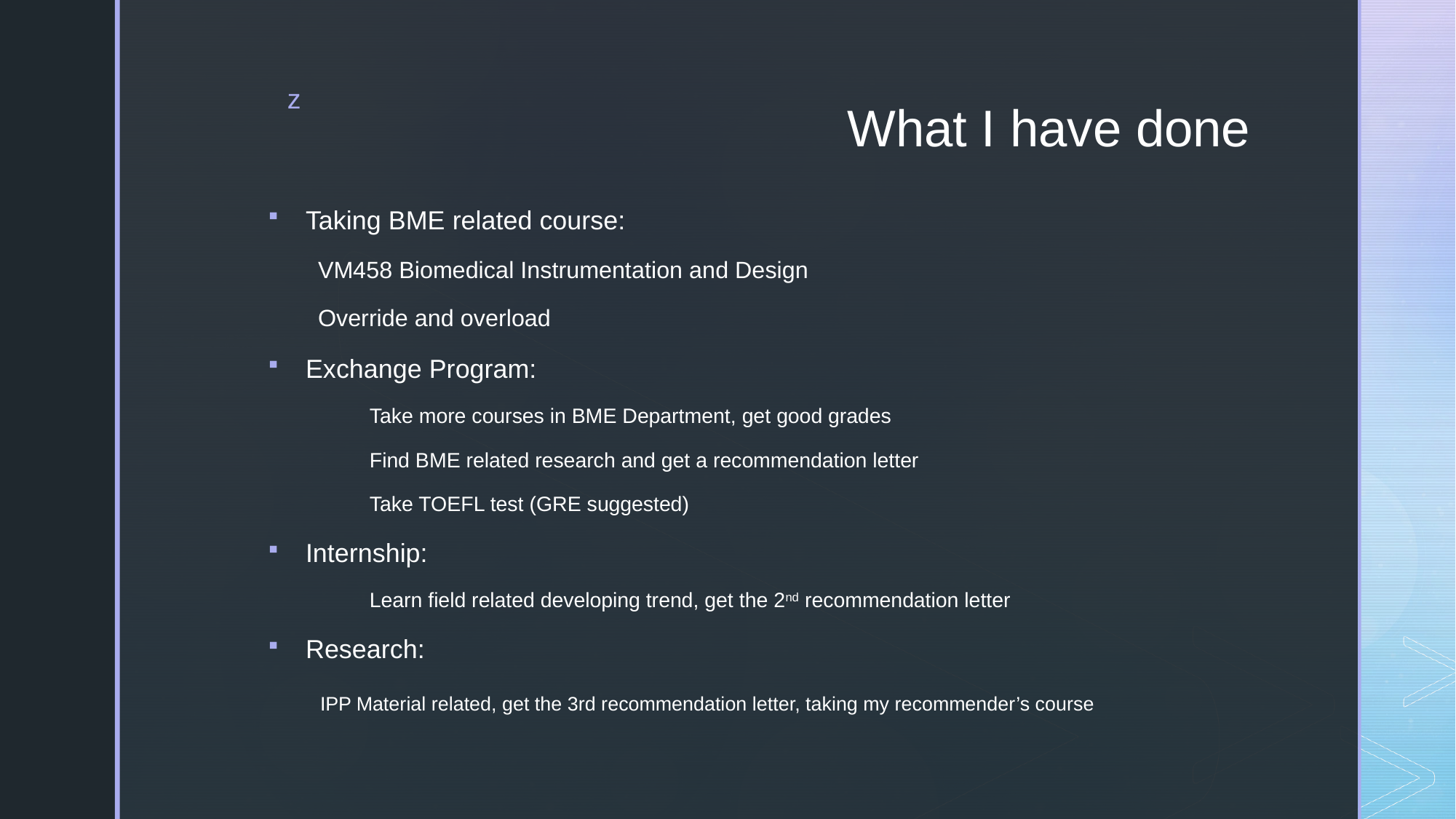

# What I have done
Taking BME related course:
	VM458 Biomedical Instrumentation and Design
	Override and overload
Exchange Program:
Take more courses in BME Department, get good grades
Find BME related research and get a recommendation letter
Take TOEFL test (GRE suggested)
Internship:
Learn field related developing trend, get the 2nd recommendation letter
Research:
	IPP Material related, get the 3rd recommendation letter, taking my recommender’s course